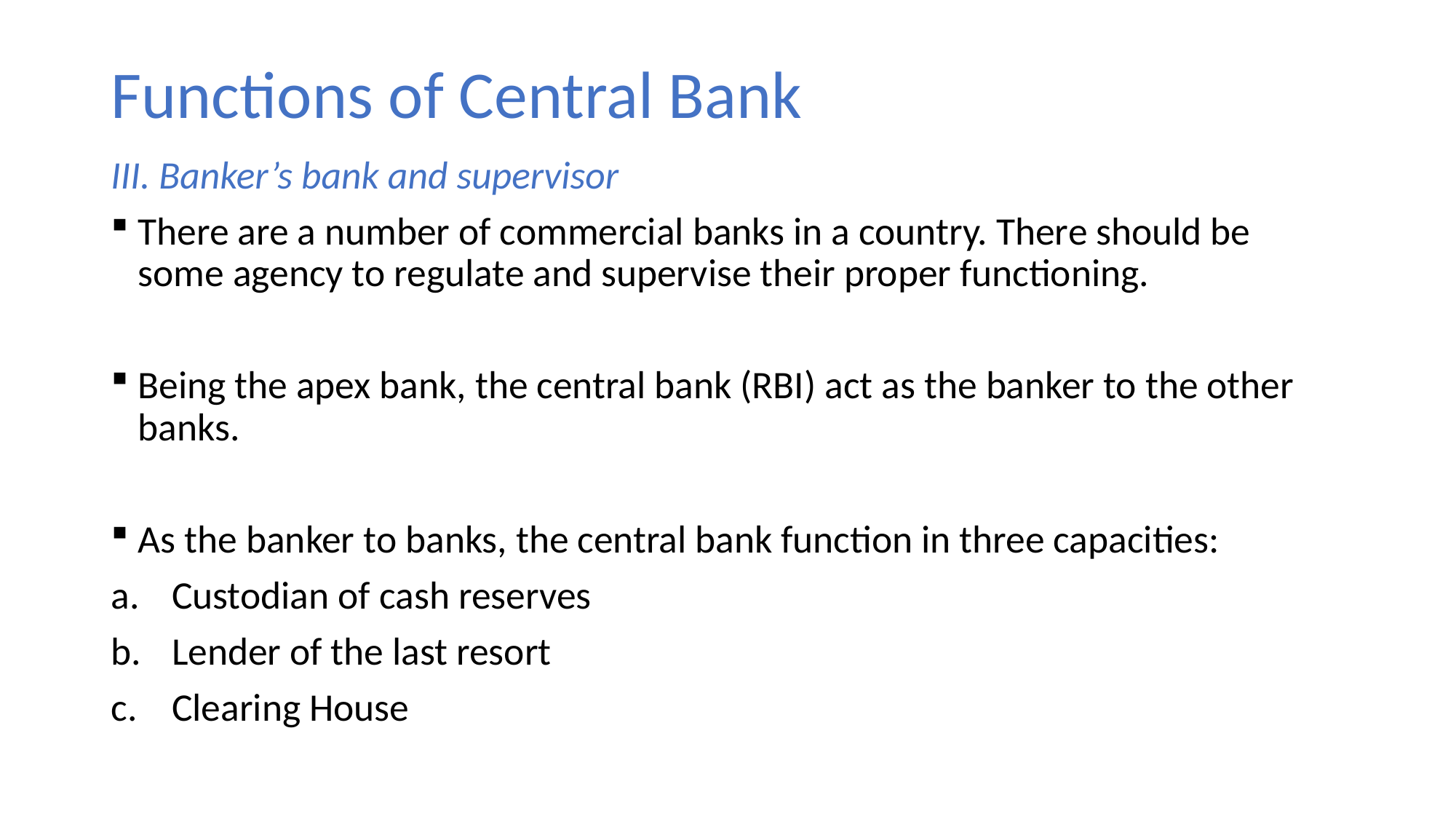

# Functions of Central Bank
III. Banker’s bank and supervisor
There are a number of commercial banks in a country. There should be some agency to regulate and supervise their proper functioning.

Being the apex bank, the central bank (RBI) act as the banker to the other banks.

As the banker to banks, the central bank function in three capacities:
Custodian of cash reserves
Lender of the last resort
Clearing House